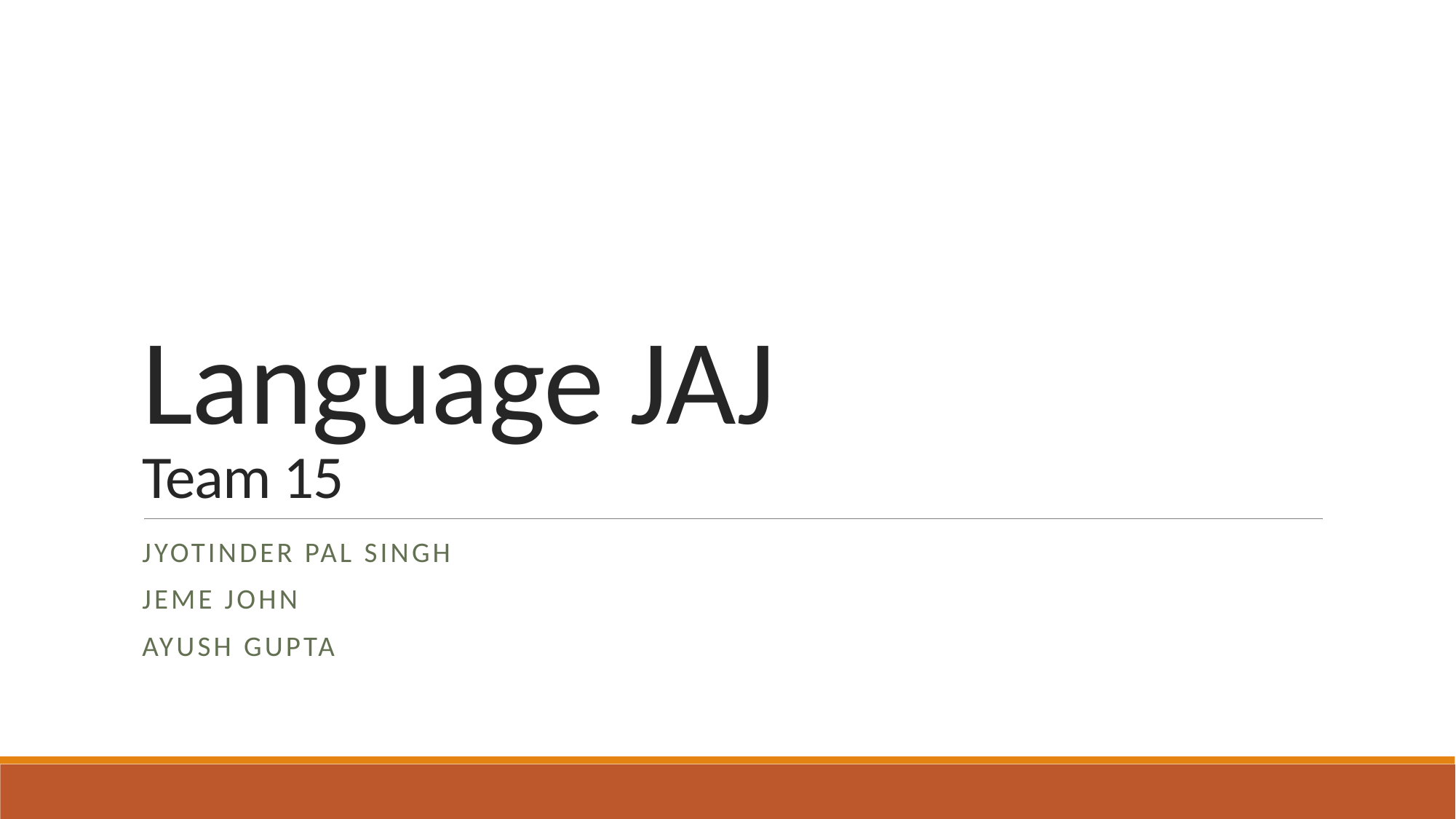

# Language JAJ Team 15
Jyotinder Pal singh
Jeme john
Ayush gupta